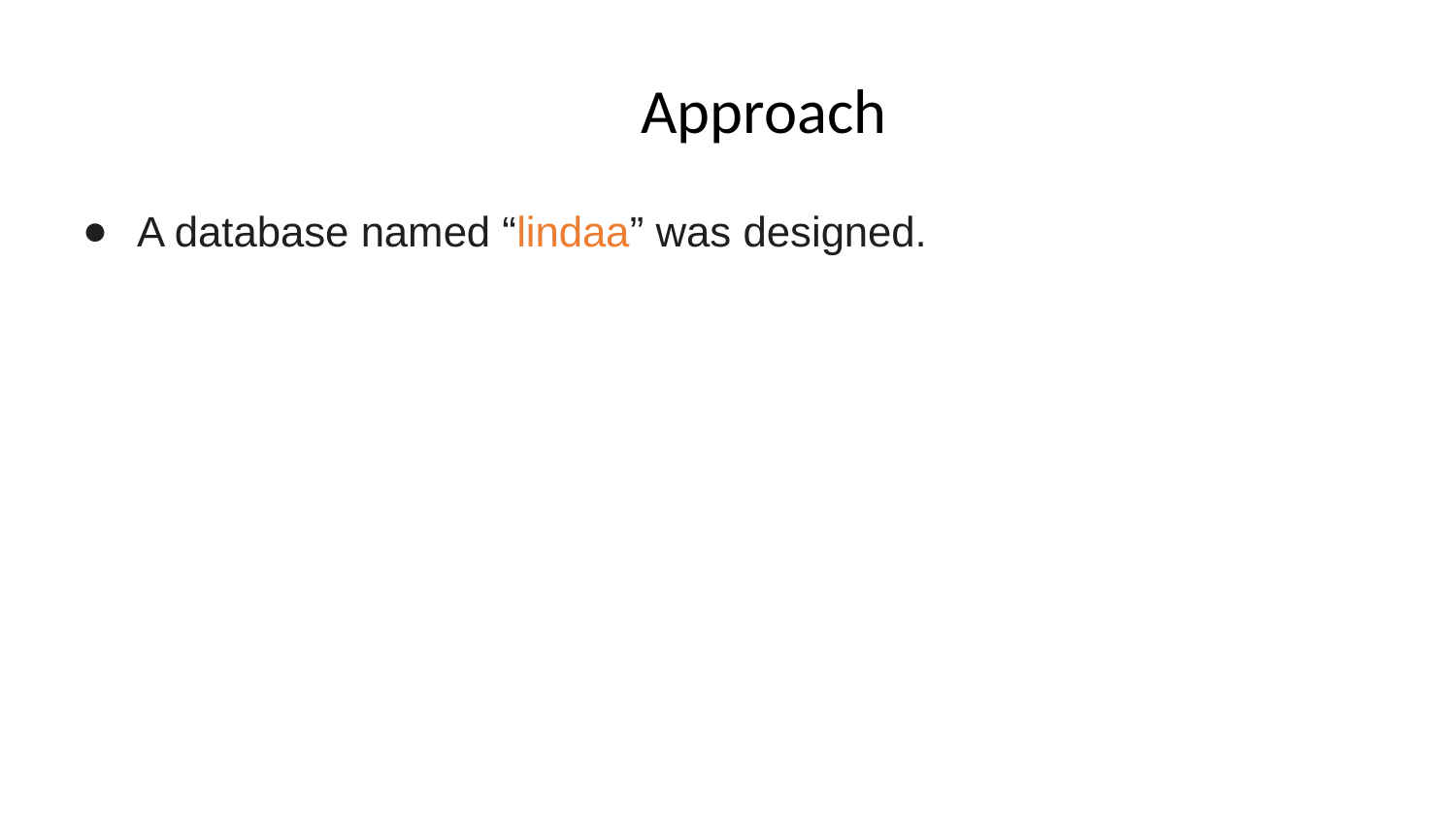

# Approach
A database named “lindaa” was designed.